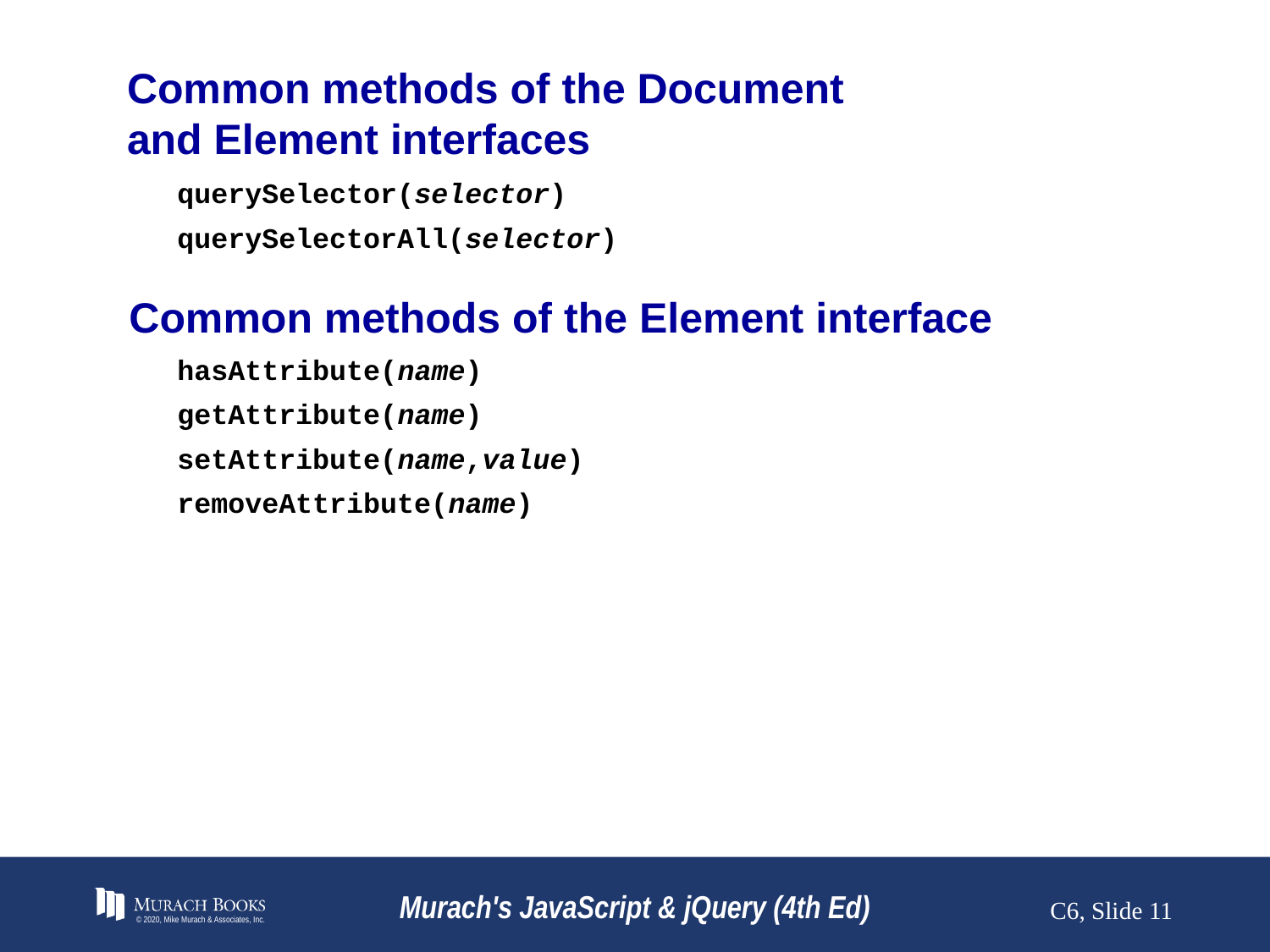

# Common methods of the Document and Element interfaces
querySelector(selector)
querySelectorAll(selector)
Common methods of the Element interface
hasAttribute(name)
getAttribute(name)
setAttribute(name,value)
removeAttribute(name)

© 2020, Mike Murach & Associates, Inc.
Murach's JavaScript & jQuery (4th Ed)

C6, Slide 11